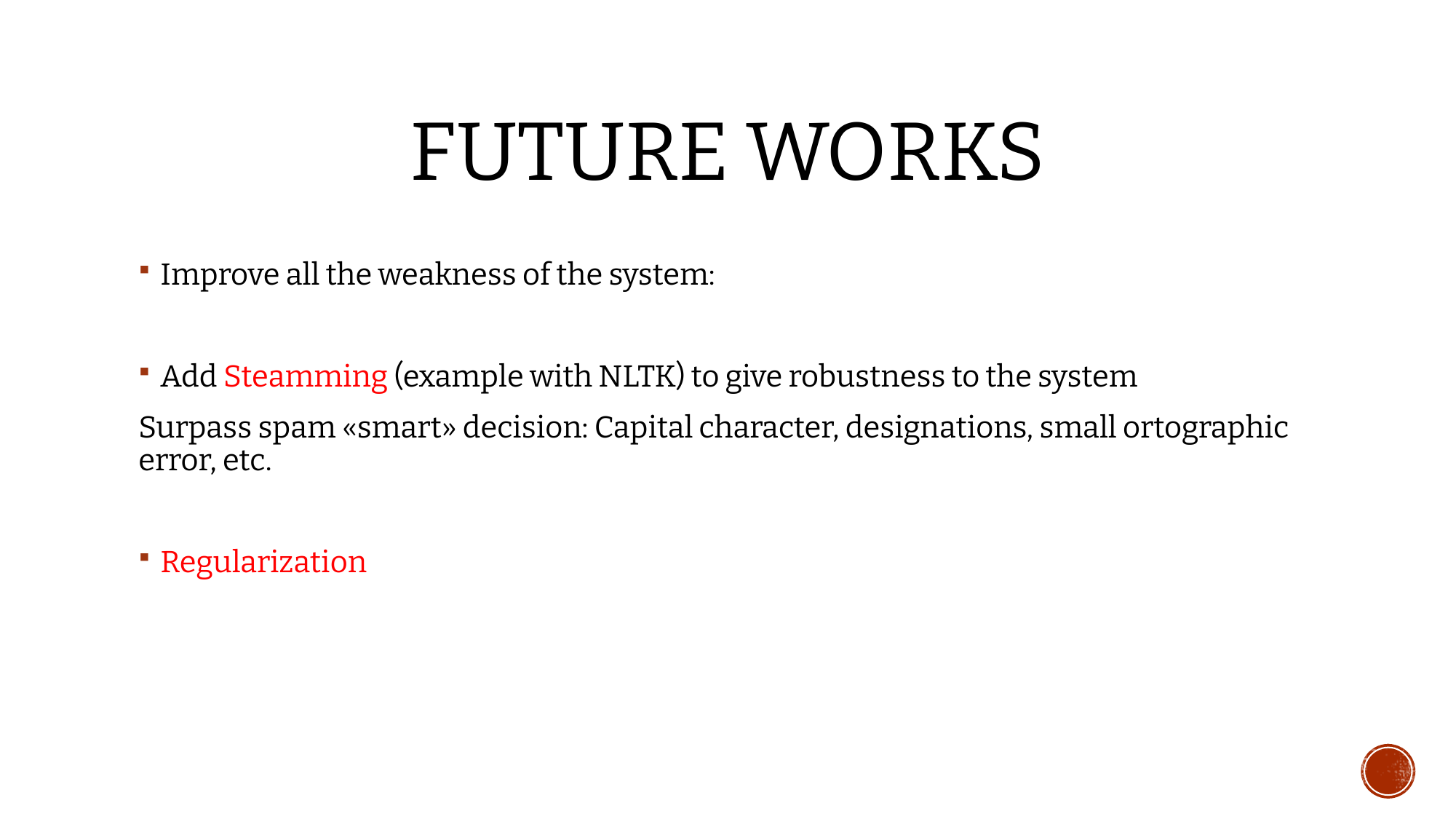

# Future works
Improve all the weakness of the system:

Add Steamming (example with NLTK) to give robustness to the system
Surpass spam «smart» decision: Capital character, designations, small ortographic error, etc.

Regularization